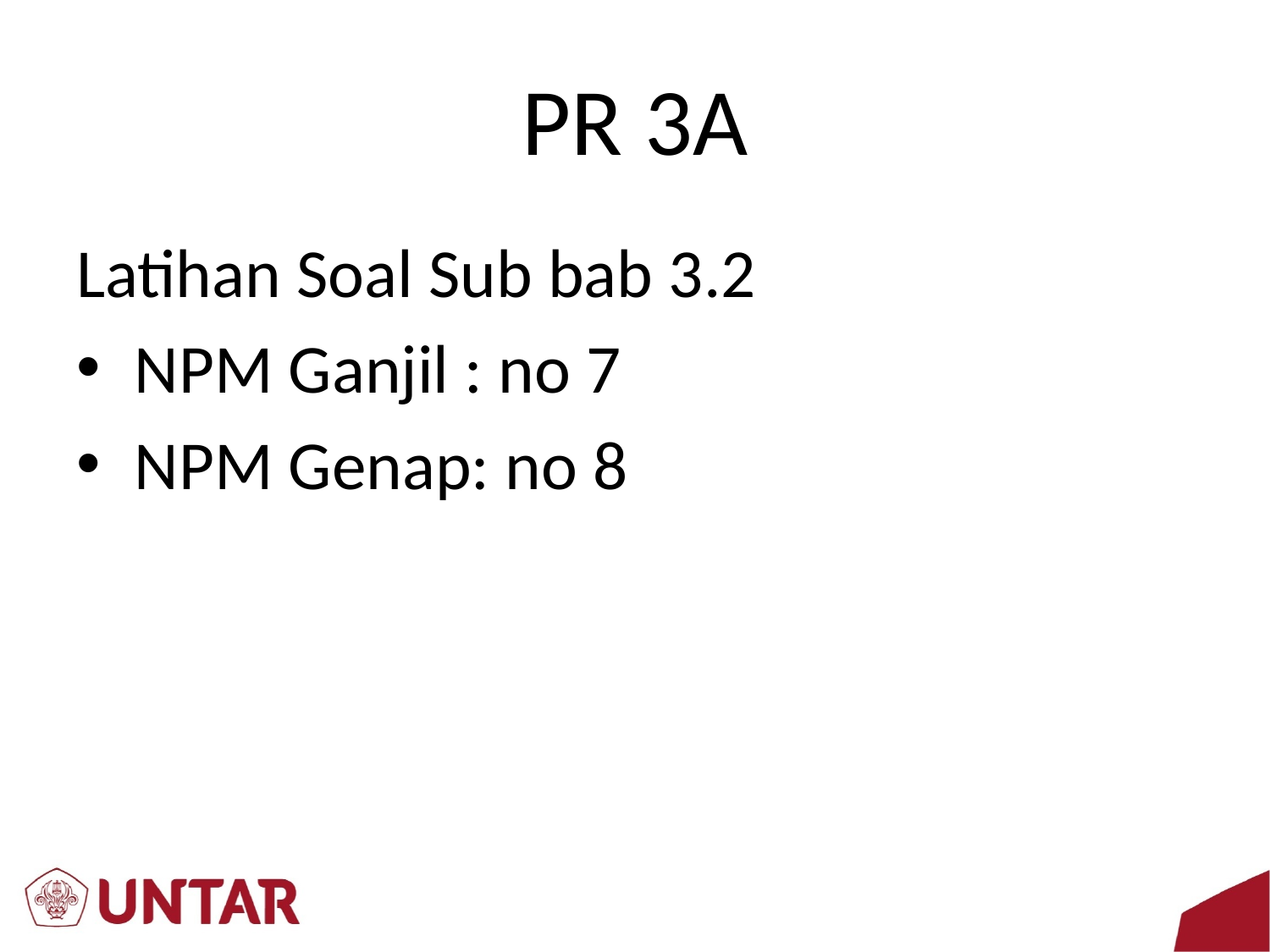

# PR 3A
Latihan Soal Sub bab 3.2
NPM Ganjil : no 7
NPM Genap: no 8